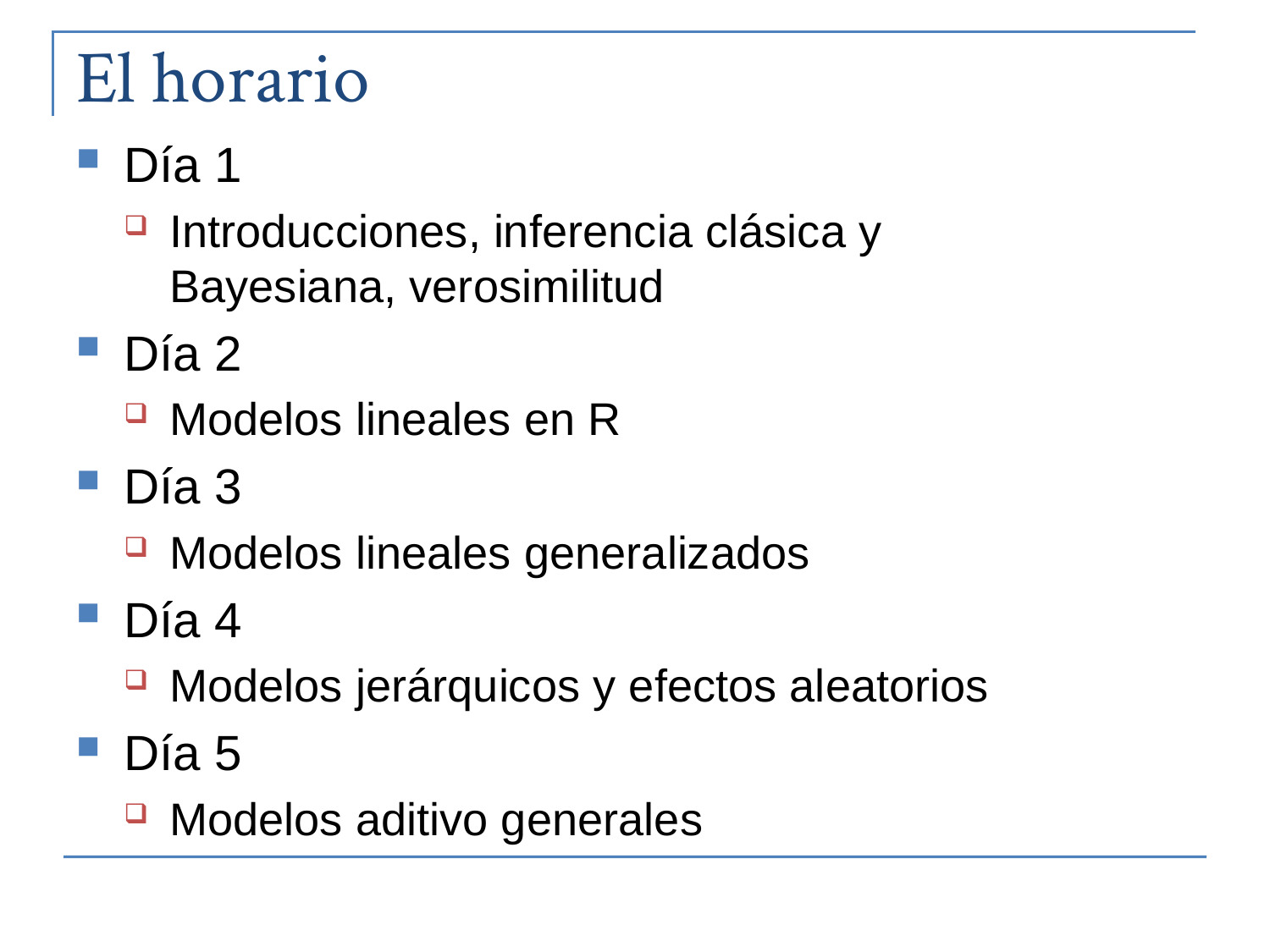

# El horario
Día 1
Introducciones, inferencia clásica y Bayesiana, verosimilitud
Día 2
Modelos lineales en R
Día 3
Modelos lineales generalizados
Día 4
Modelos jerárquicos y efectos aleatorios
Día 5
Modelos aditivo generales